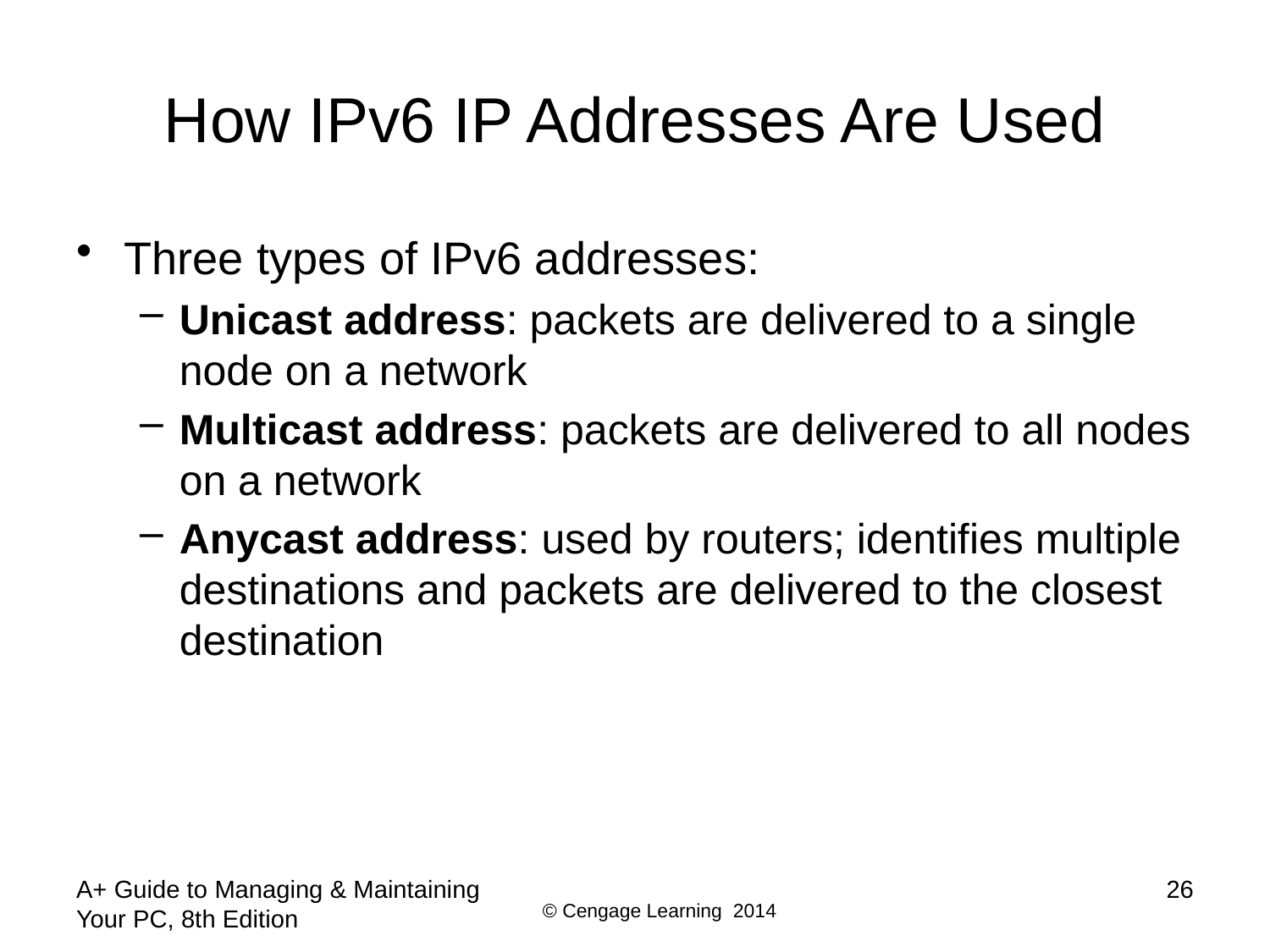

# How IPv6 IP Addresses Are Used
Three types of IPv6 addresses:
Unicast address: packets are delivered to a single node on a network
Multicast address: packets are delivered to all nodes on a network
Anycast address: used by routers; identifies multiple destinations and packets are delivered to the closest destination
A+ Guide to Managing & Maintaining Your PC, 8th Edition
26